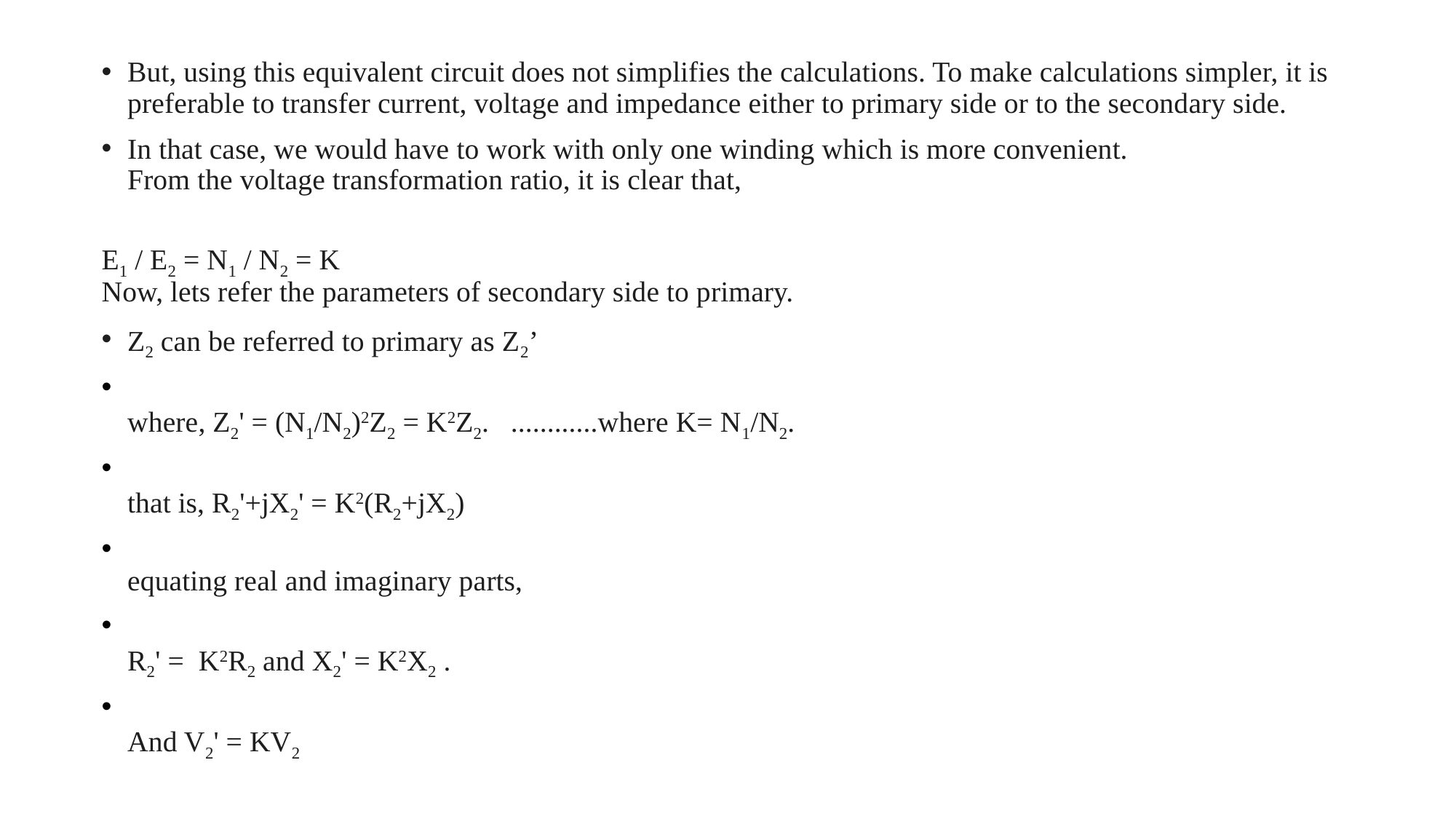

But, using this equivalent circuit does not simplifies the calculations. To make calculations simpler, it is preferable to transfer current, voltage and impedance either to primary side or to the secondary side.
In that case, we would have to work with only one winding which is more convenient.
From the voltage transformation ratio, it is clear that,
E1 / E2 = N1 / N2 = K
Now, lets refer the parameters of secondary side to primary.
Z2 can be referred to primary as Z2’
where, Z2' = (N1/N2)2Z2 = K2Z2.   ............where K= N1/N2.
that is, R2'+jX2' = K2(R2+jX2)
equating real and imaginary parts,
R2' =  K2R2 and X2' = K2X2 .
And V2' = KV2